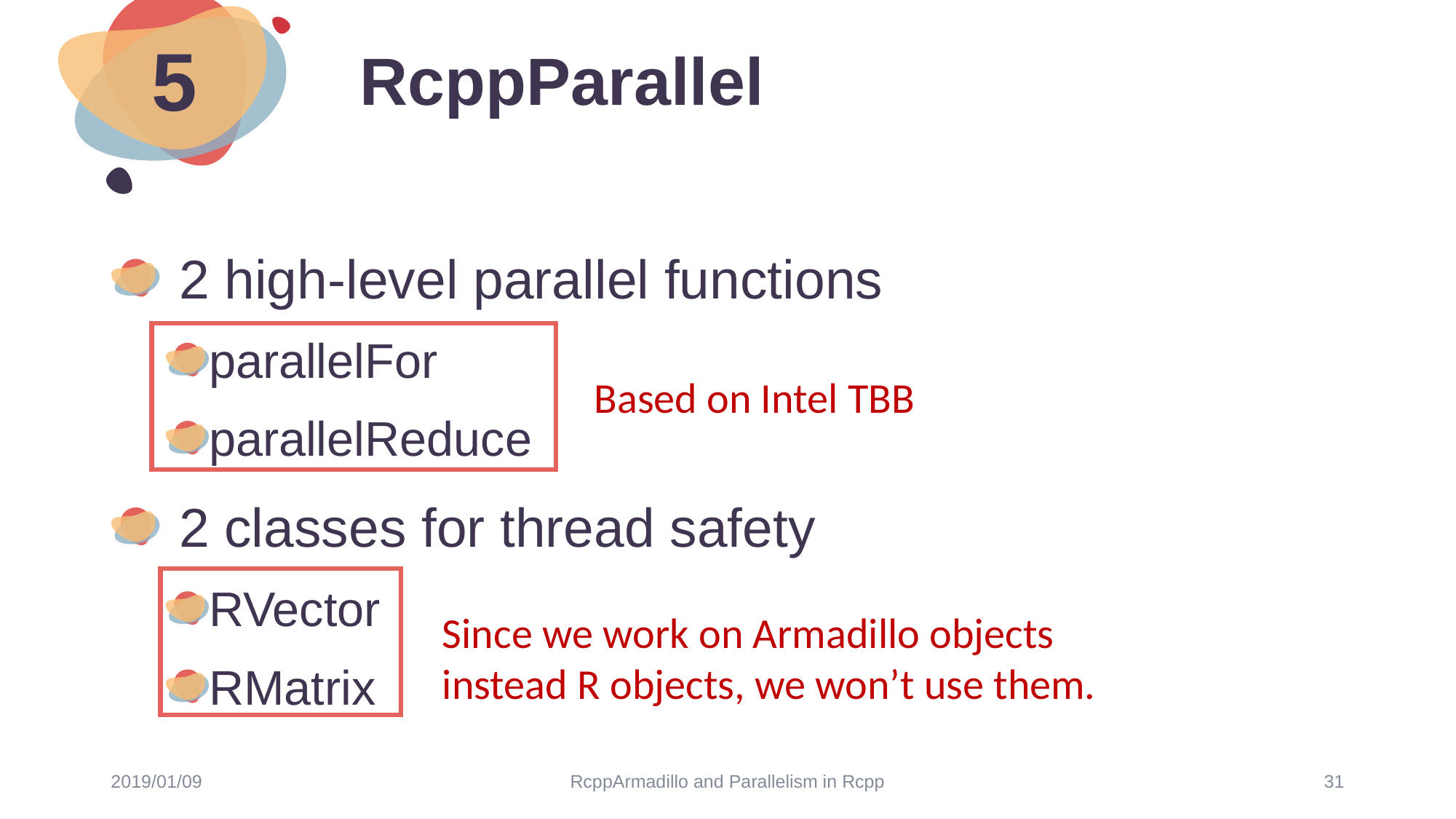

# RcppParallel
5
2 high-level parallel functions
parallelFor
parallelReduce
2 classes for thread safety
RVector
RMatrix

Based on Intel TBB

Since we work on Armadillo objects
instead R objects, we won’t use them.
2019/01/09
RcppArmadillo and Parallelism in Rcpp
31